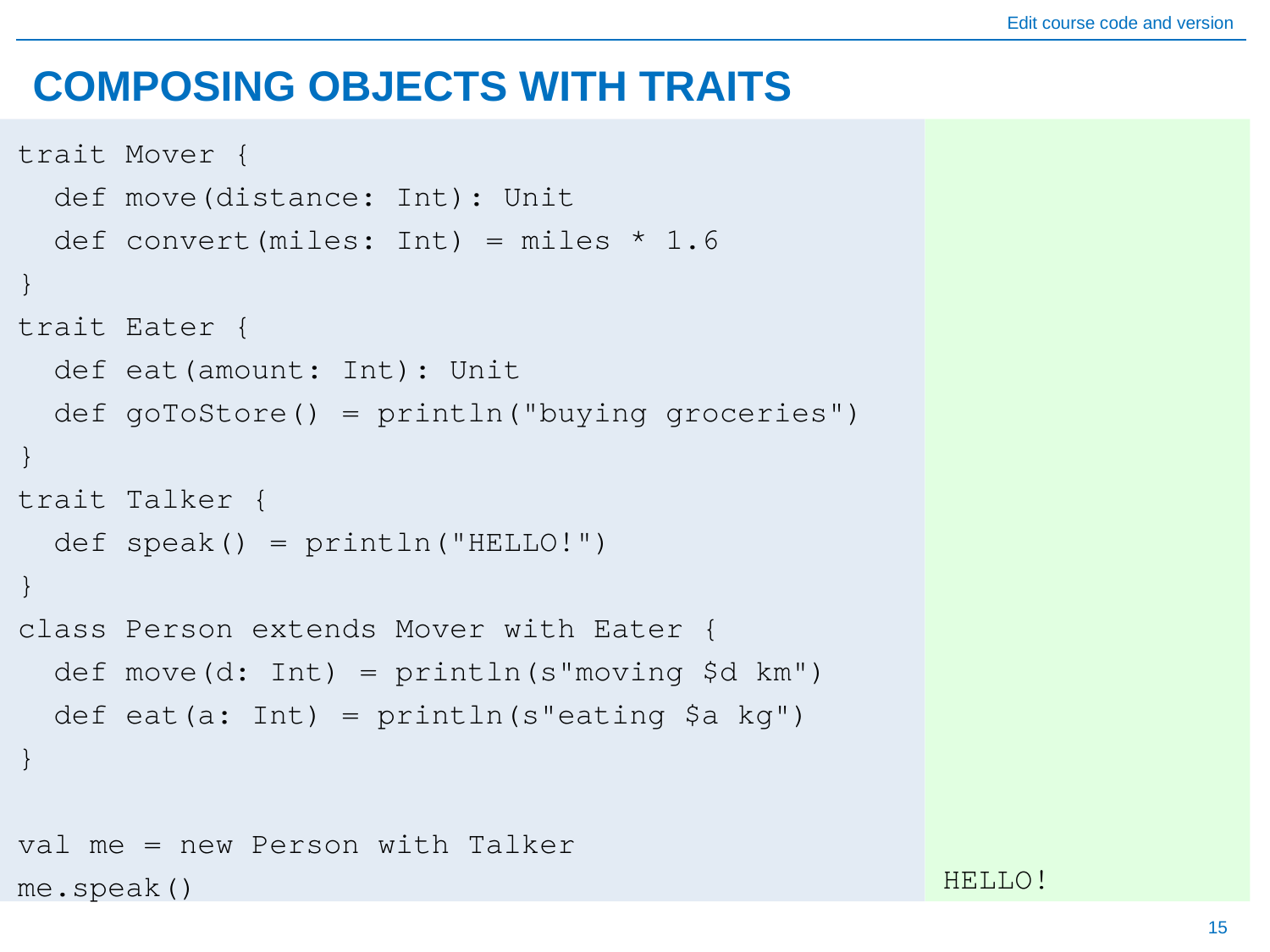

# COMPOSING OBJECTS WITH TRAITS
HELLO!
trait Mover {
  def move(distance: Int): Unit
  def convert(miles: Int) = miles * 1.6
}
trait Eater {
  def eat(amount: Int): Unit
  def goToStore() = println("buying groceries")
}
trait Talker {
  def speak() = println("HELLO!")
}
class Person extends Mover with Eater {
  def move(d: Int) = println(s"moving $d km")
  def eat(a: Int) = println(s"eating $a kg")
}

val me = new Person with Talker
me.speak()